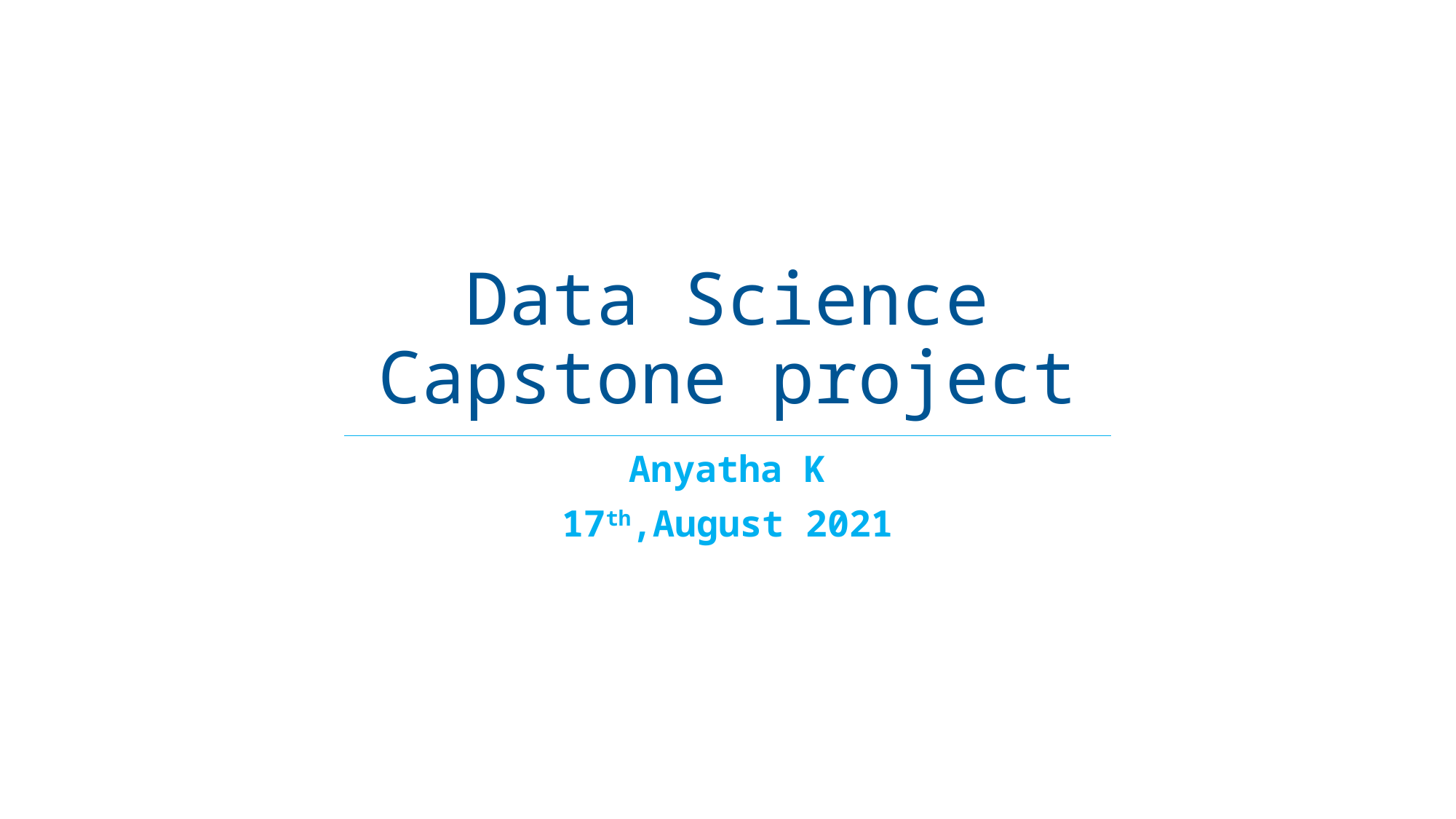

# Data Science Capstone project
Anyatha K
17th,August 2021